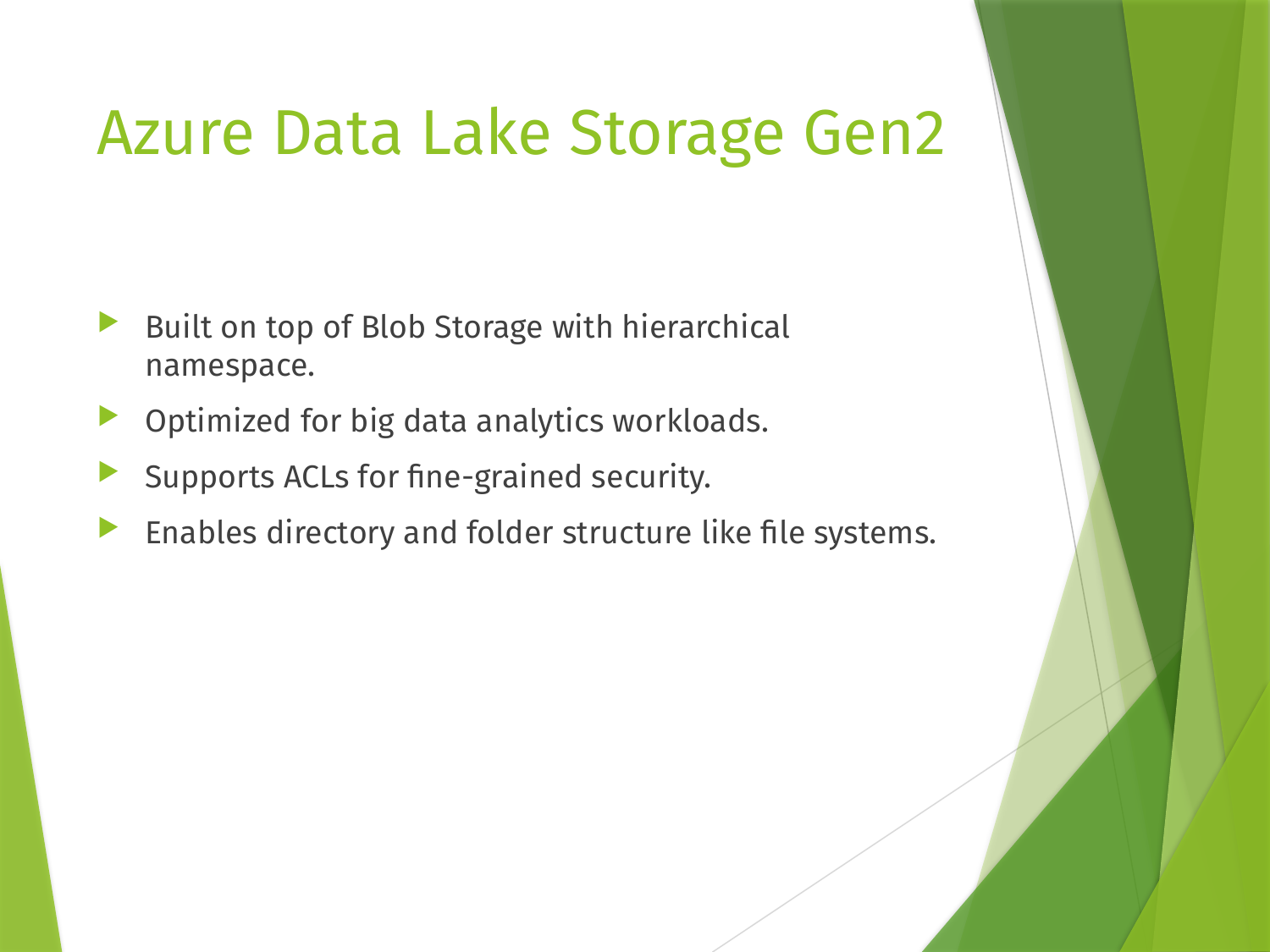

# Azure Data Lake Storage Gen2
Built on top of Blob Storage with hierarchical namespace.
Optimized for big data analytics workloads.
Supports ACLs for fine-grained security.
Enables directory and folder structure like file systems.